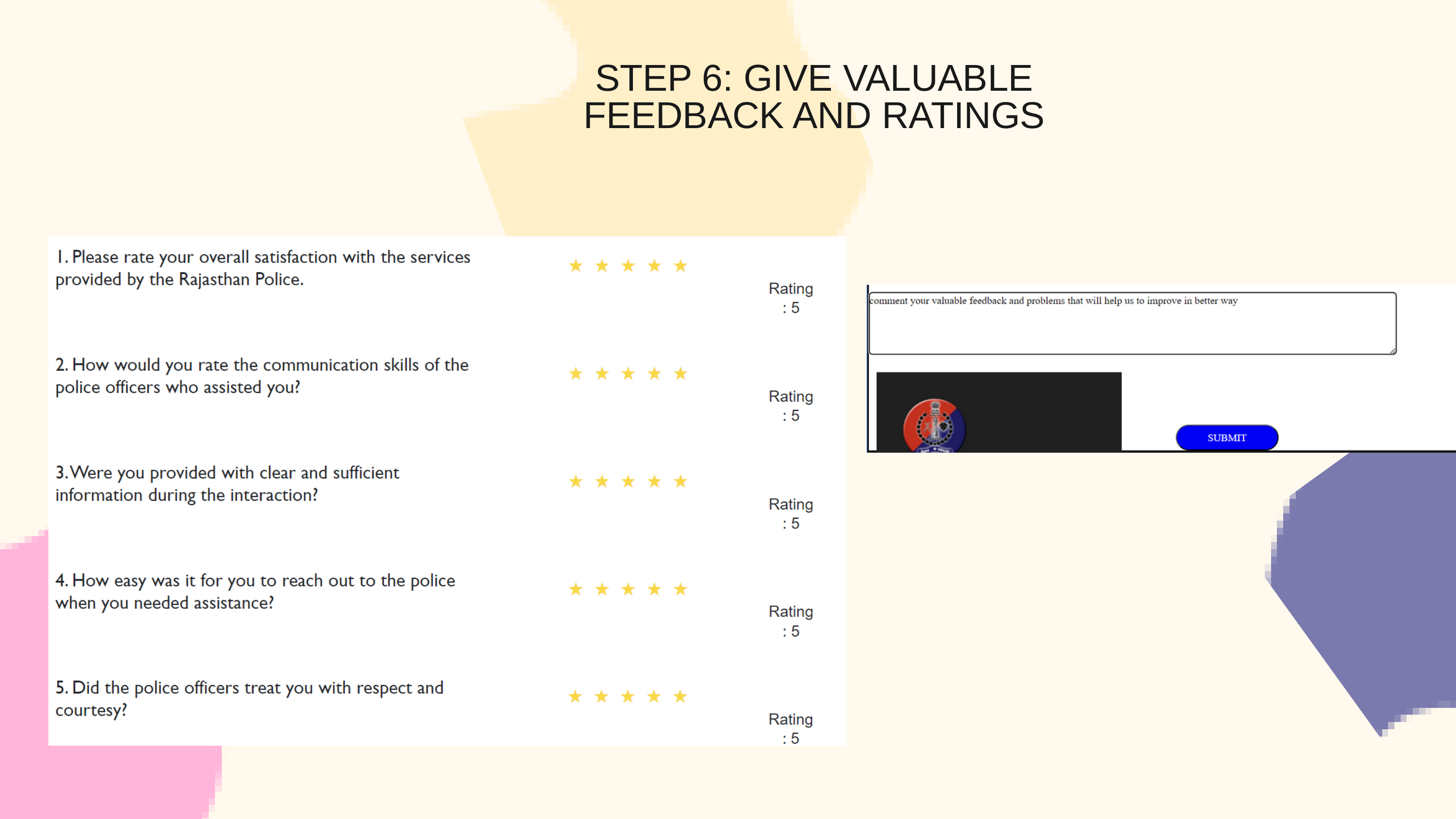

STEP 6: GIVE VALUABLE FEEDBACK AND RATINGS